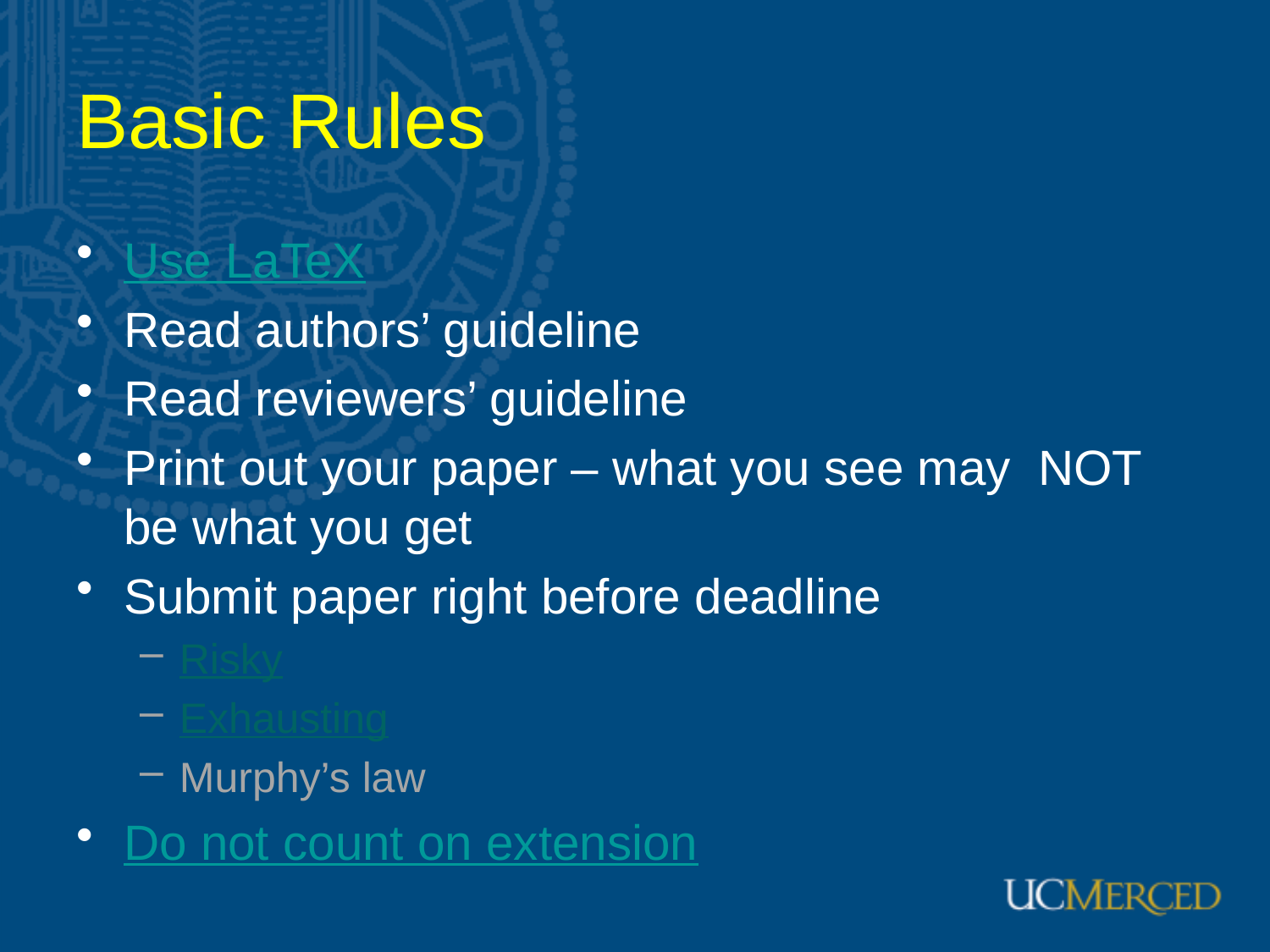

# Basic Rules
Use LaTeX
Read authors’ guideline
Read reviewers’ guideline
Print out your paper – what you see may  NOT be what you get
Submit paper right before deadline
Risky
Exhausting
Murphy’s law
Do not count on extension